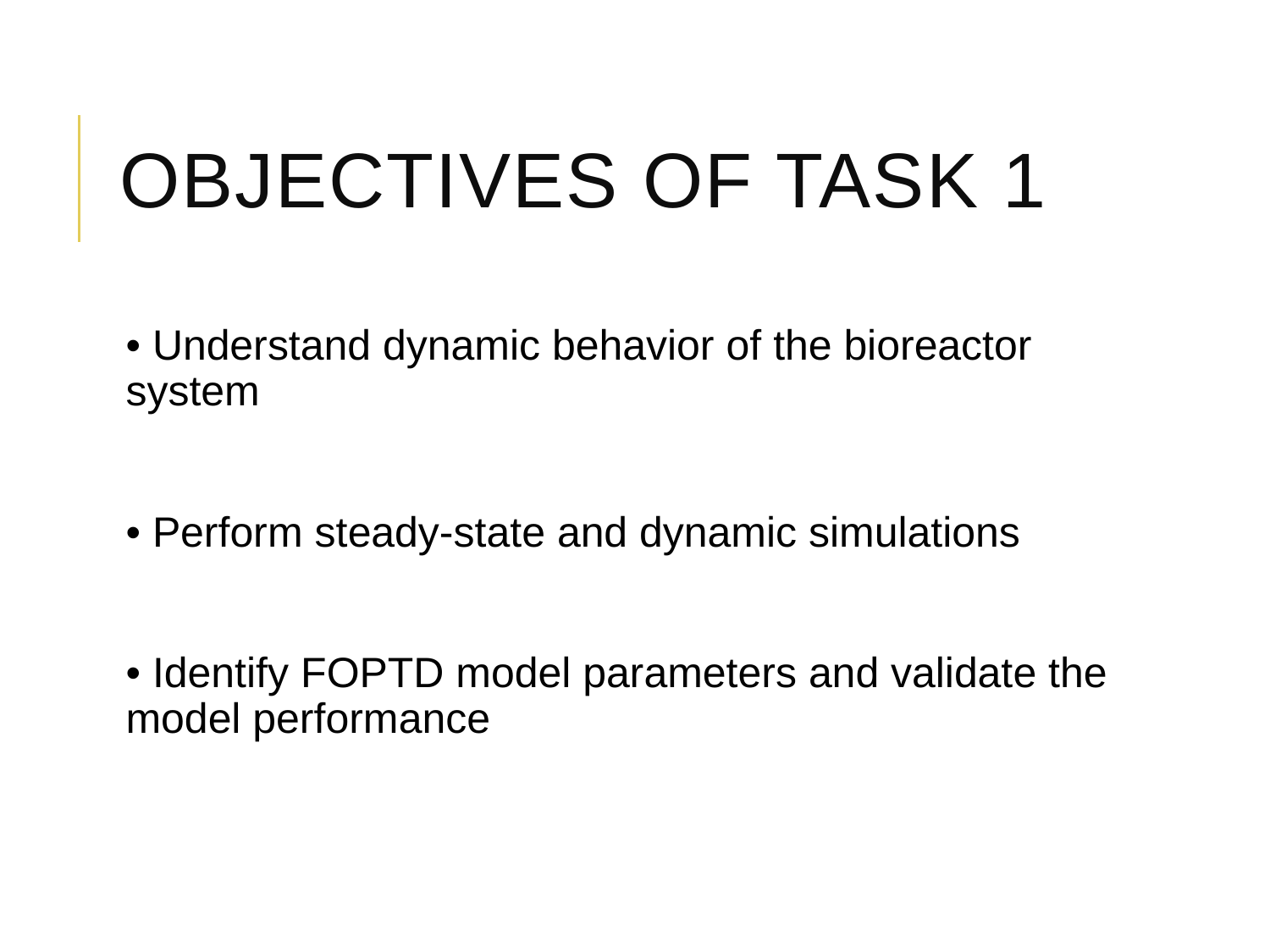

# Objectives of Task 1
• Understand dynamic behavior of the bioreactor system

• Perform steady-state and dynamic simulations

• Identify FOPTD model parameters and validate the model performance